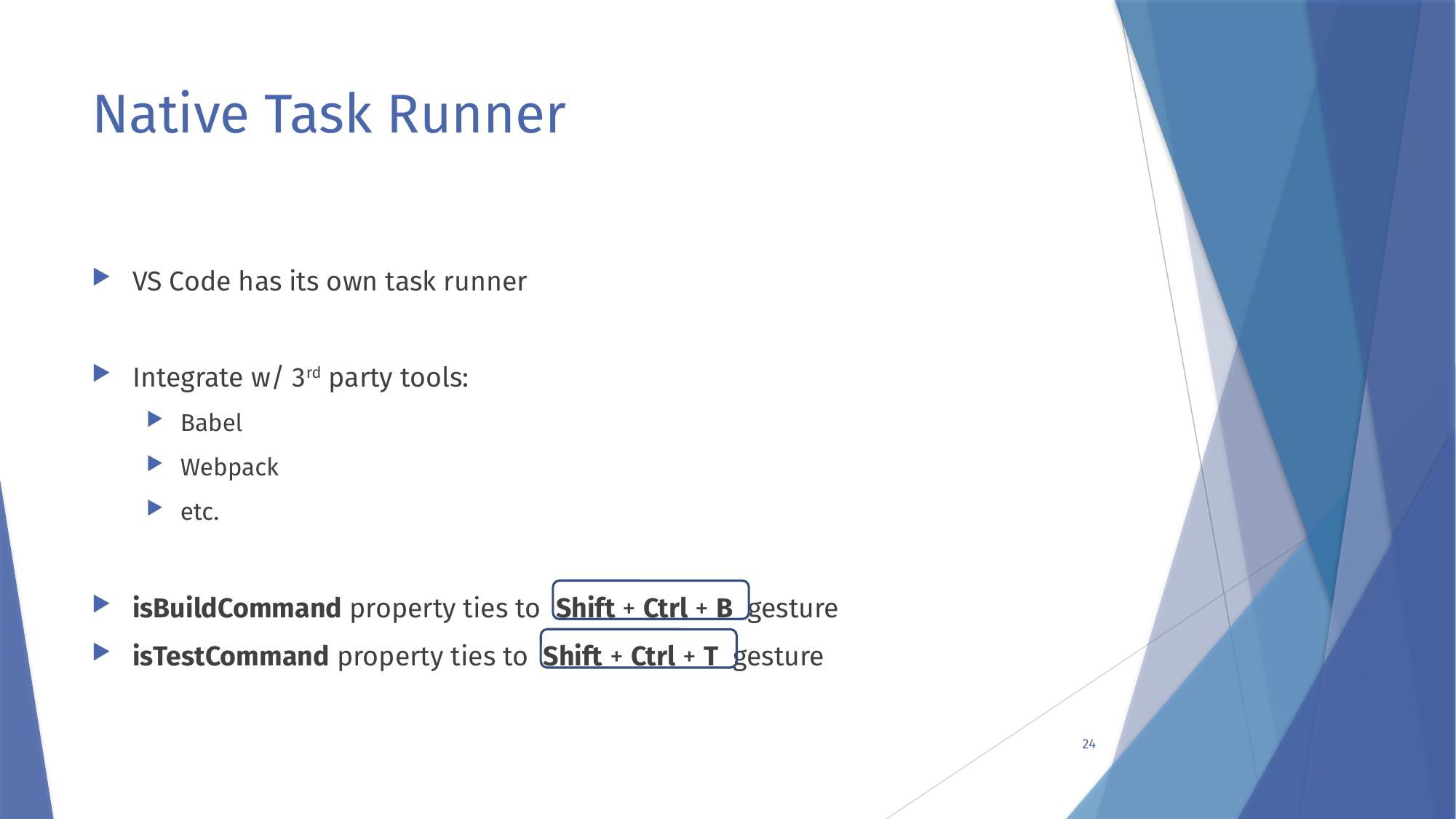

# Native Task Runner
VS Code has its own task runner

Integrate w/ 3rd party tools:
Babel
Webpack
etc.

isBuildCommand property ties to  Shift + Ctrl + B  gesture
isTestCommand property ties to  Shift + Ctrl + T  gesture

24